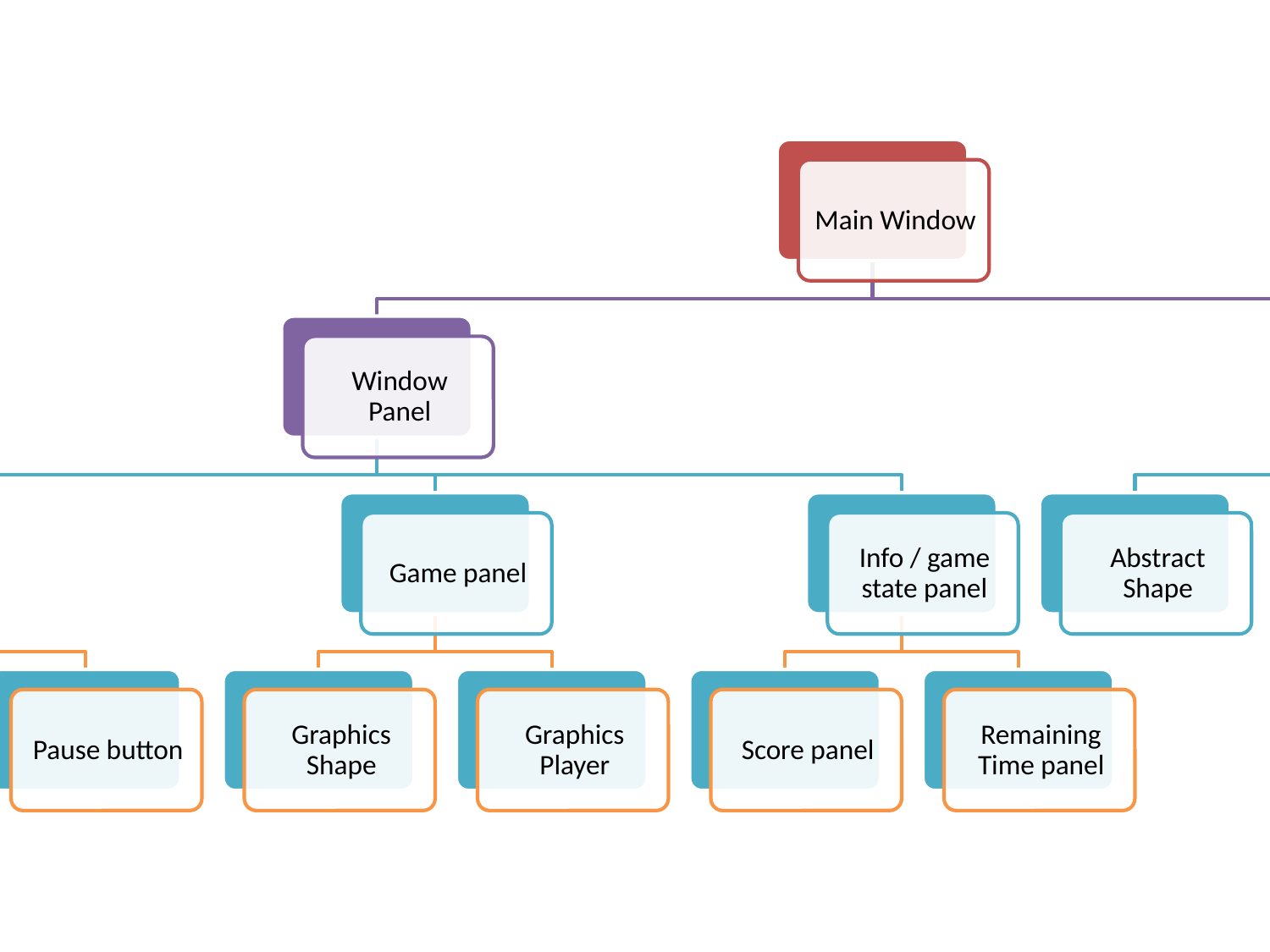

Main Window
Window Panel
Item management panel
Carried item box
Storing boxes
Pause button
Game panel
Graphics Shape
Graphics Player
Info / game state panel
Score panel
Remaining Time panel
Model
Abstract Shape
Abstract Player
Level